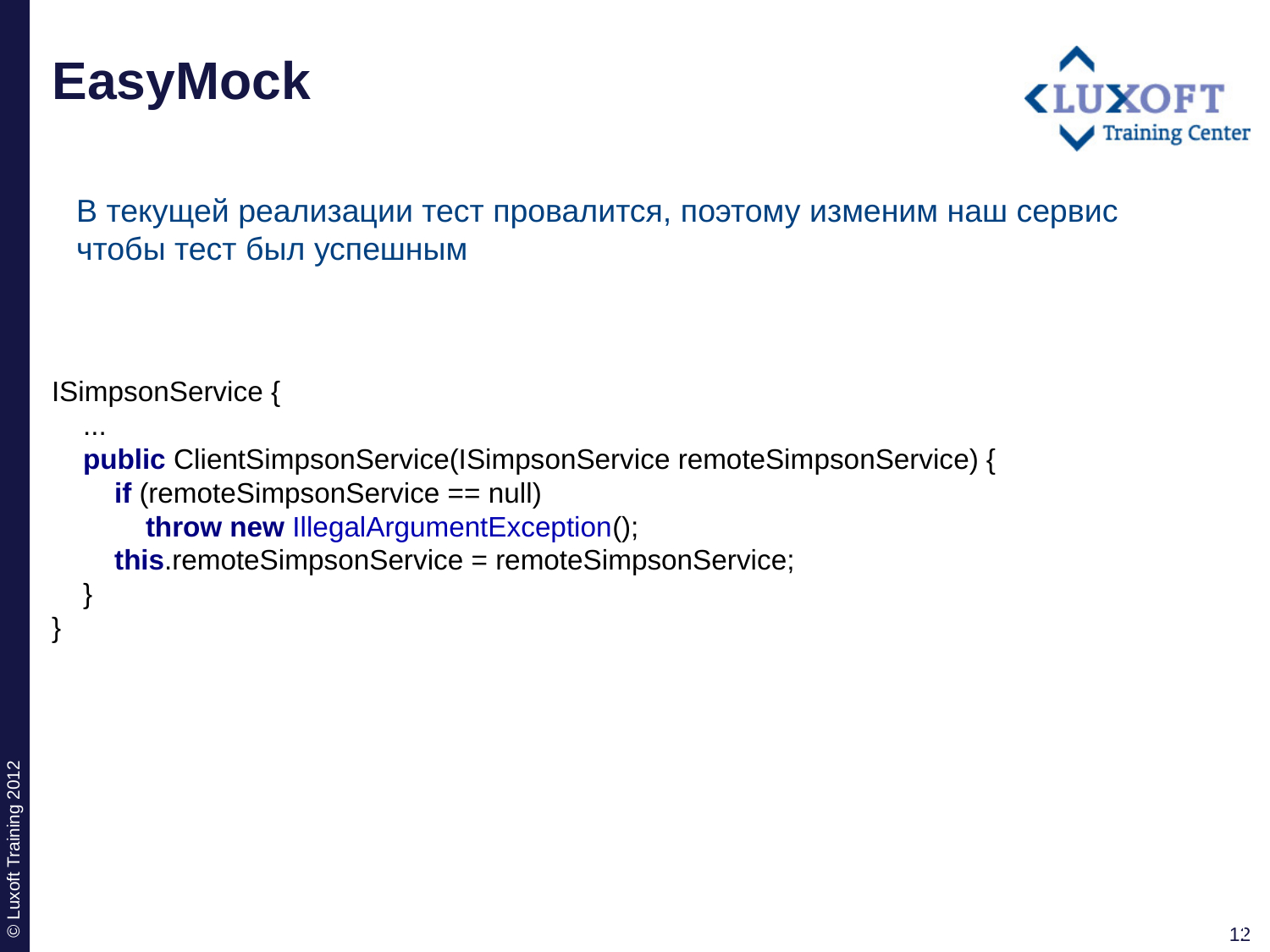

# EasyMock
В текущей реализации тест провалится, поэтому изменим наш сервис чтобы тест был успешным
ISimpsonService {
    ...
    public ClientSimpsonService(ISimpsonService remoteSimpsonService) {
        if (remoteSimpsonService == null)
            throw new IllegalArgumentException();
        this.remoteSimpsonService = remoteSimpsonService;
    }
}